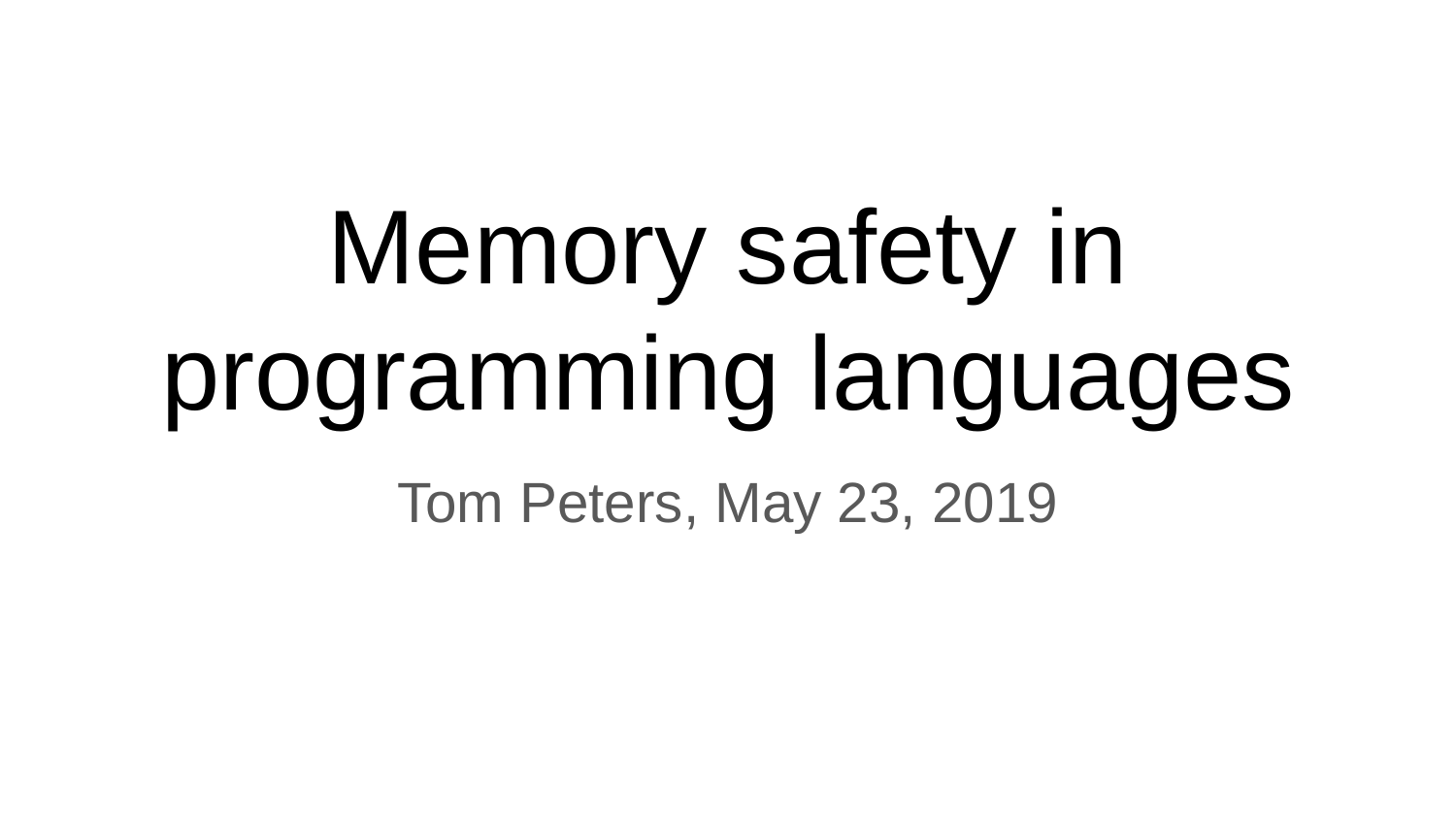

# Memory safety in programming languages
Tom Peters, May 23, 2019